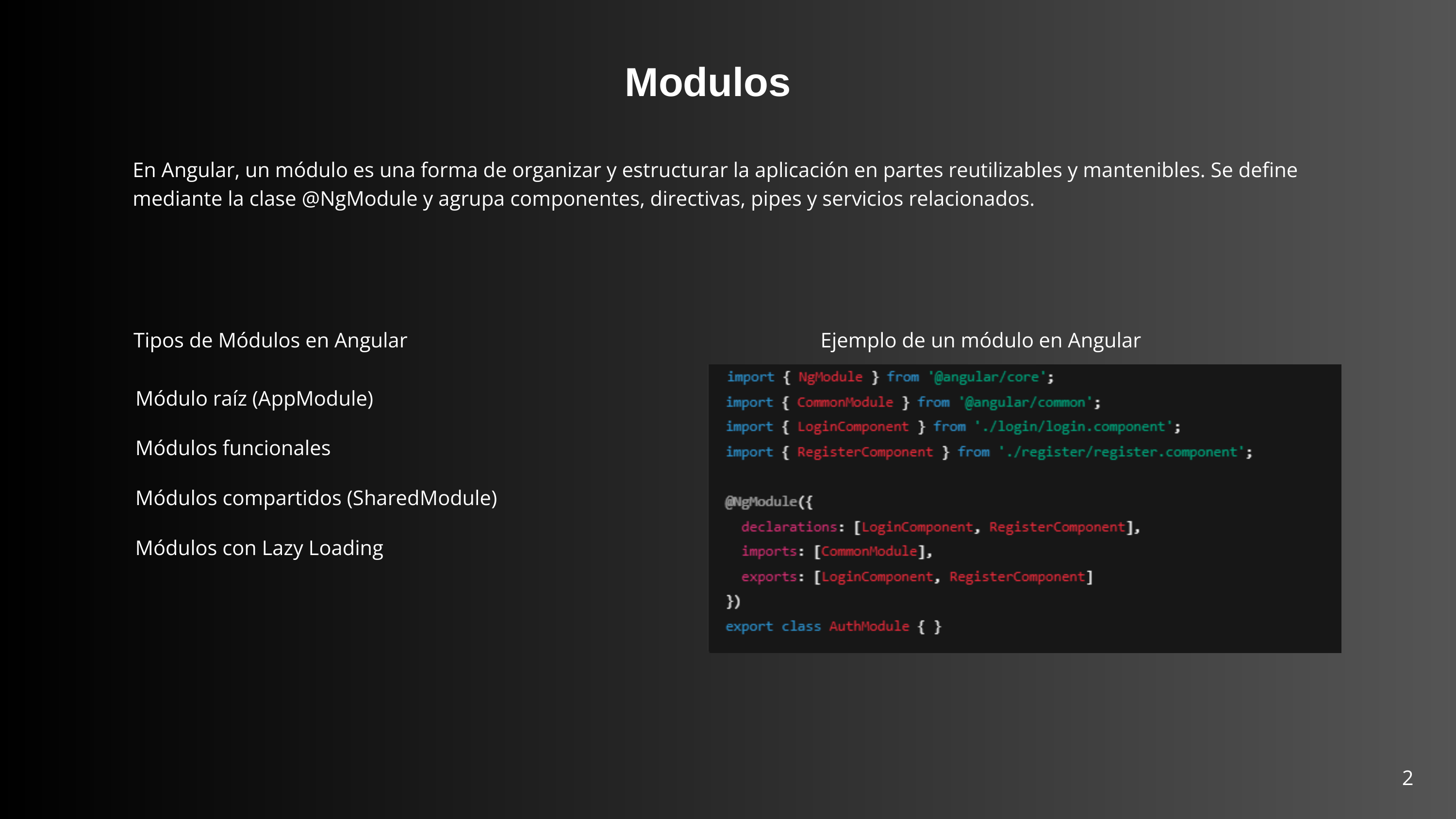

Modulos
En Angular, un módulo es una forma de organizar y estructurar la aplicación en partes reutilizables y mantenibles. Se define mediante la clase @NgModule y agrupa componentes, directivas, pipes y servicios relacionados.
Tipos de Módulos en Angular
Ejemplo de un módulo en Angular

Módulo raíz (AppModule)
Módulos funcionales
Módulos compartidos (SharedModule)
Módulos con Lazy Loading
2